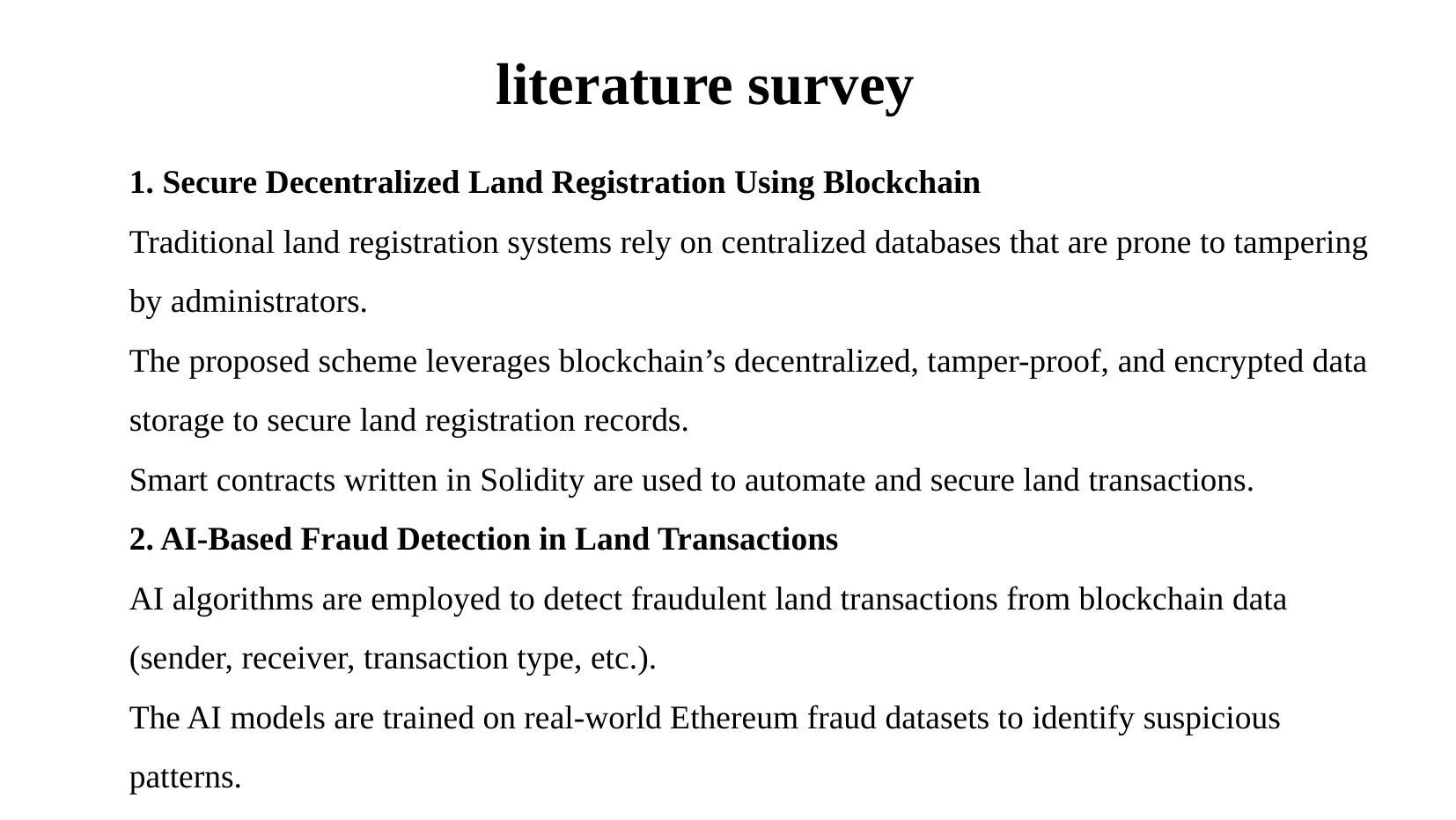

literature survey
1. Secure Decentralized Land Registration Using Blockchain
Traditional land registration systems rely on centralized databases that are prone to tampering by administrators.
The proposed scheme leverages blockchain’s decentralized, tamper-proof, and encrypted data storage to secure land registration records.
Smart contracts written in Solidity are used to automate and secure land transactions.
2. AI-Based Fraud Detection in Land Transactions
AI algorithms are employed to detect fraudulent land transactions from blockchain data (sender, receiver, transaction type, etc.).
The AI models are trained on real-world Ethereum fraud datasets to identify suspicious patterns.